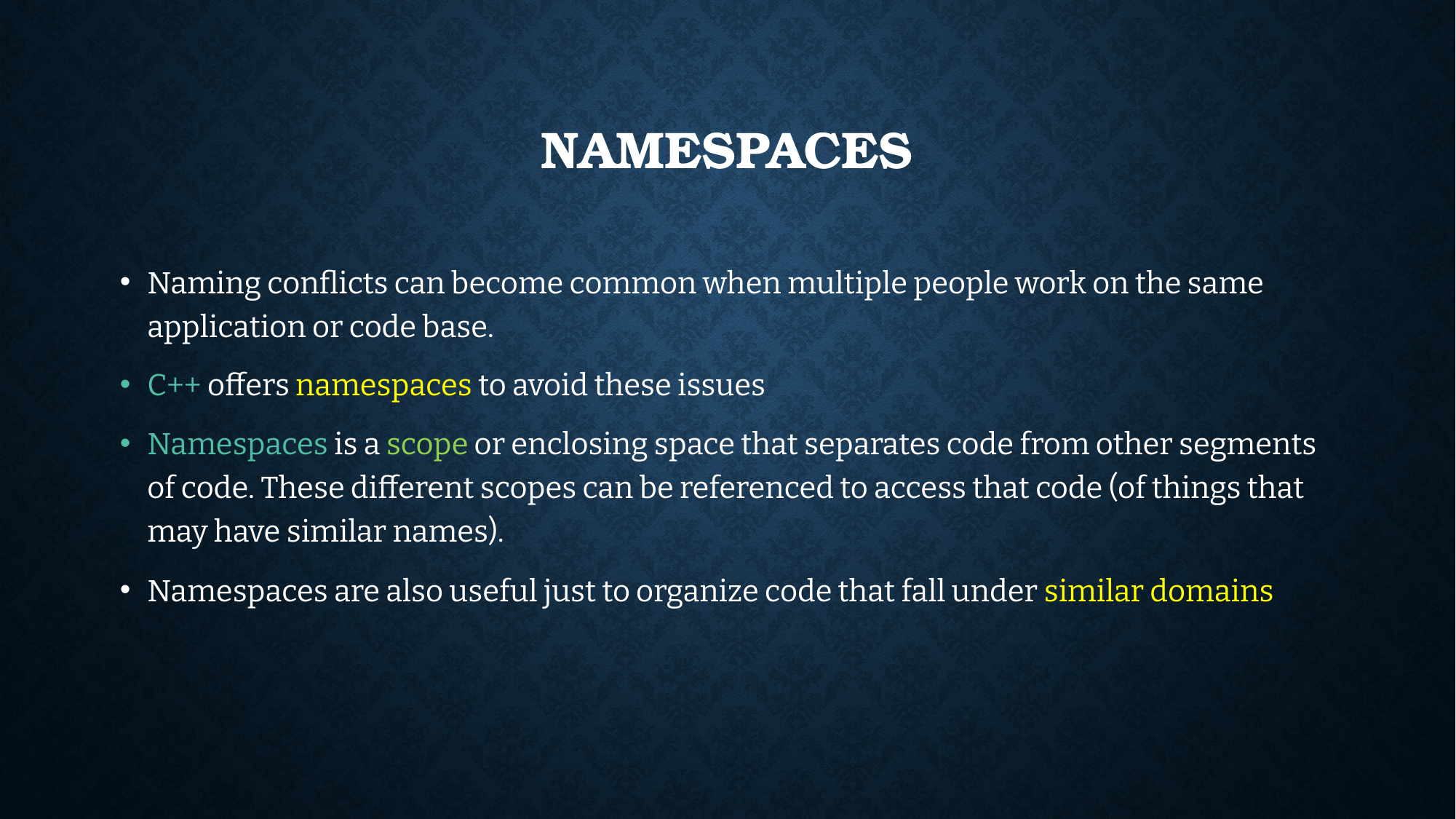

# Namespaces
Naming conflicts can become common when multiple people work on the same application or code base.
C++ offers namespaces to avoid these issues
Namespaces is a scope or enclosing space that separates code from other segments of code. These different scopes can be referenced to access that code (of things that may have similar names).
Namespaces are also useful just to organize code that fall under similar domains